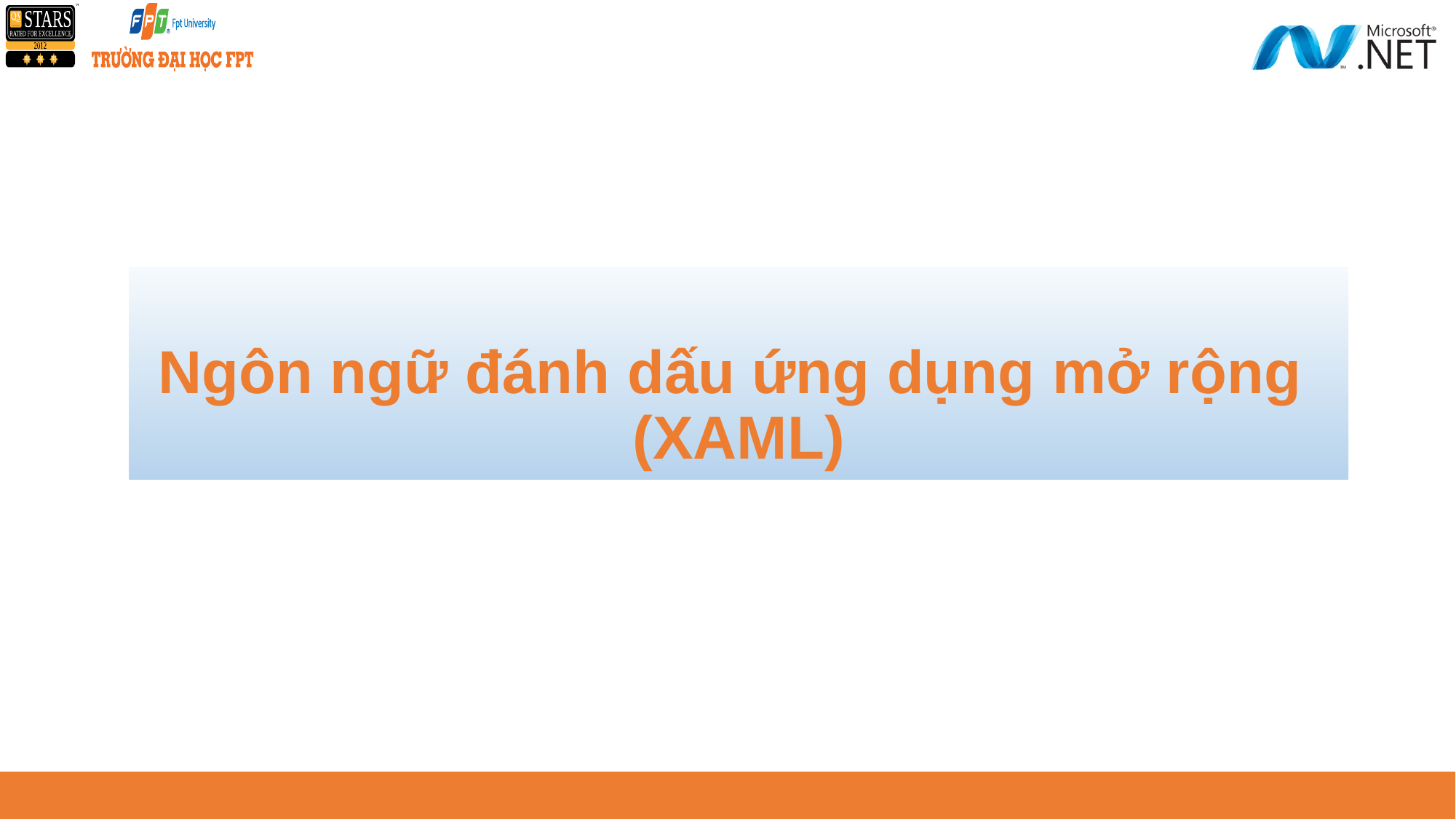

# Ngôn ngữ đánh dấu ứng dụng mở rộng (XAML)